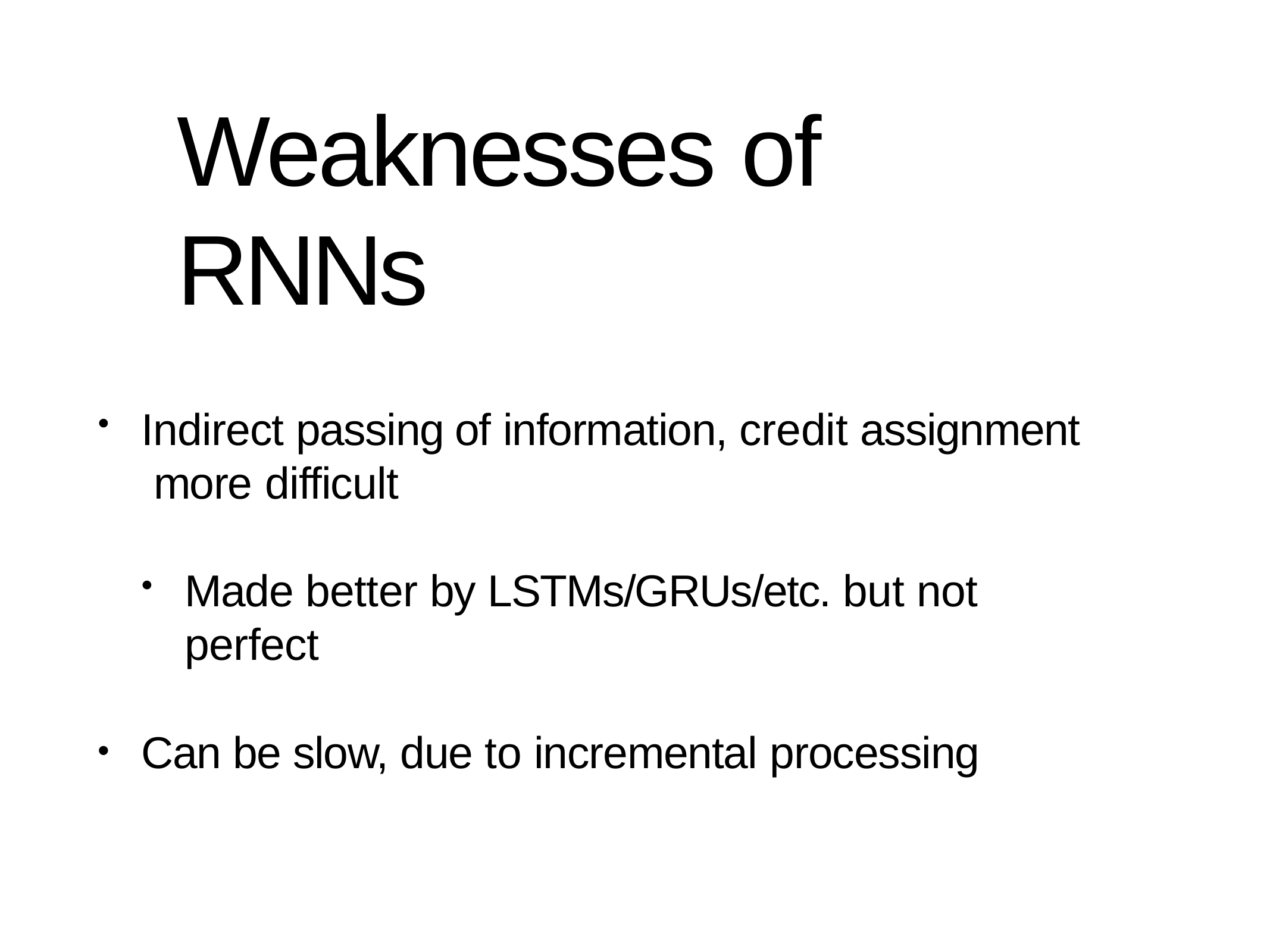

# Weaknesses of RNNs
Indirect passing of information, credit assignment  more difficult

Made better by LSTMs/GRUs/etc. but not perfect

Can be slow, due to incremental processing